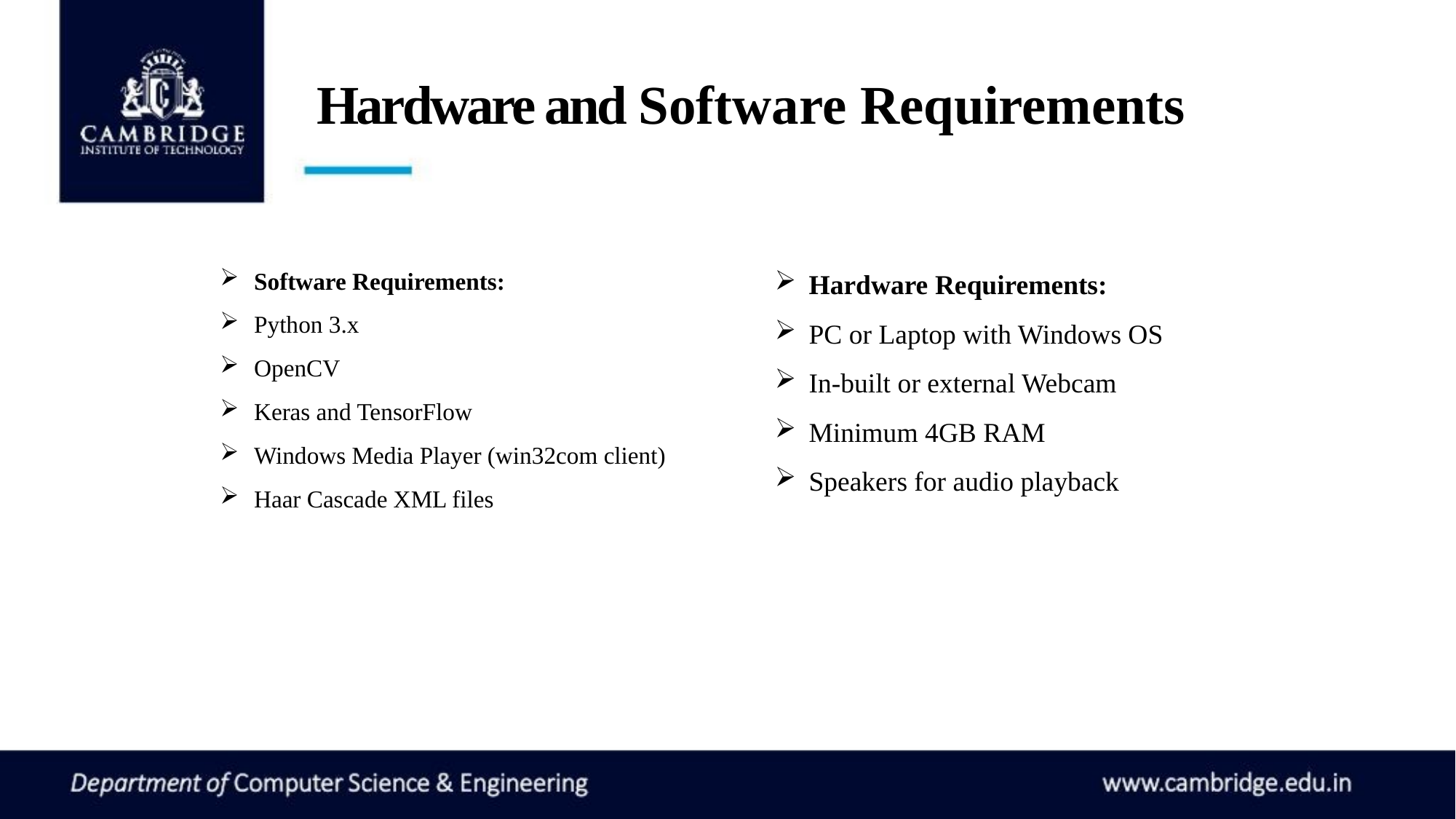

# Hardware and Software Requirements
Software Requirements:
Python 3.x
OpenCV
Keras and TensorFlow
Windows Media Player (win32com client)
Haar Cascade XML files

Hardware Requirements:
PC or Laptop with Windows OS
In-built or external Webcam
Minimum 4GB RAM
Speakers for audio playback